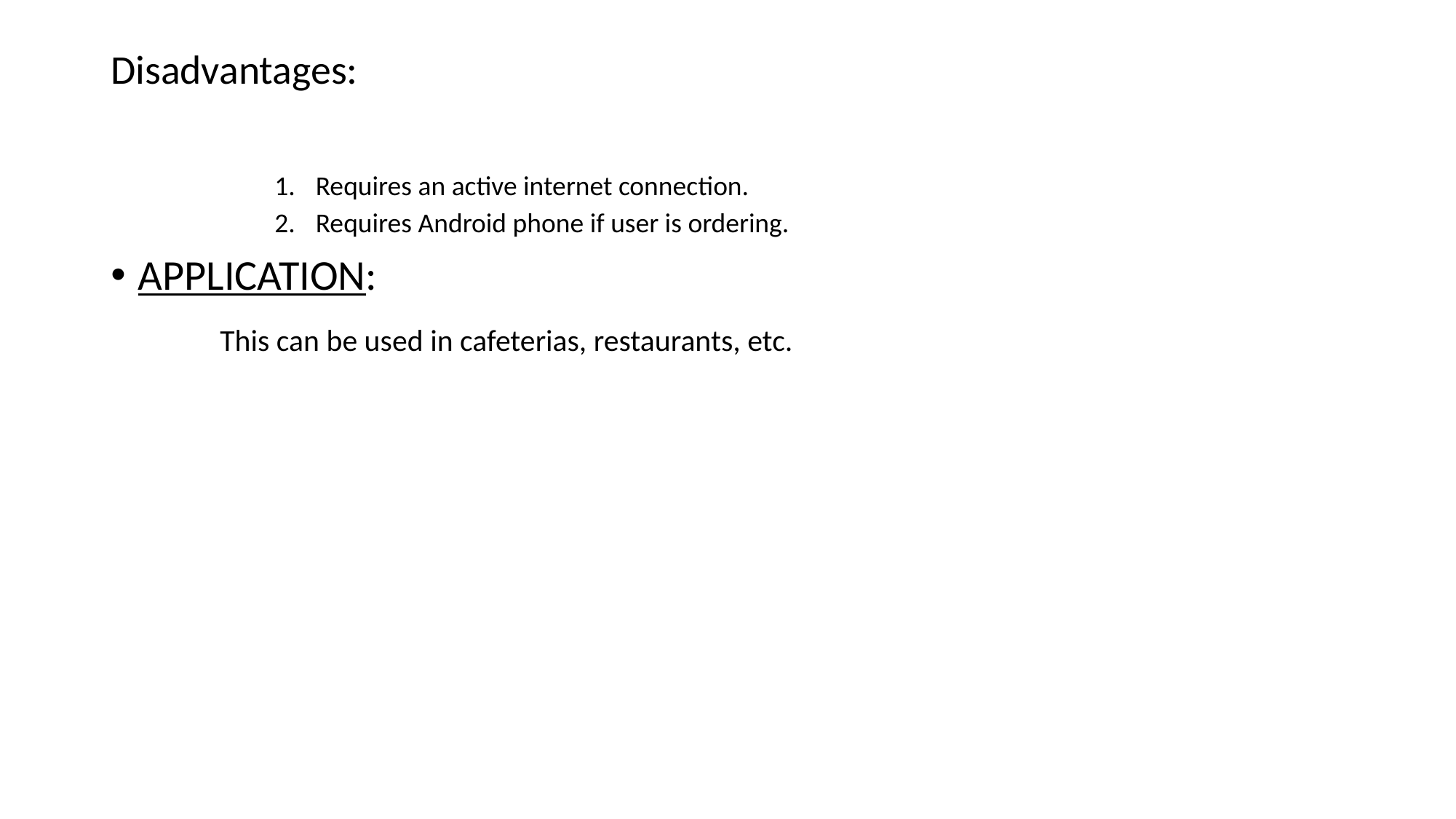

# Disadvantages:

Requires an active internet connection.
Requires Android phone if user is ordering.
APPLICATION:
	This can be used in cafeterias, restaurants, etc.